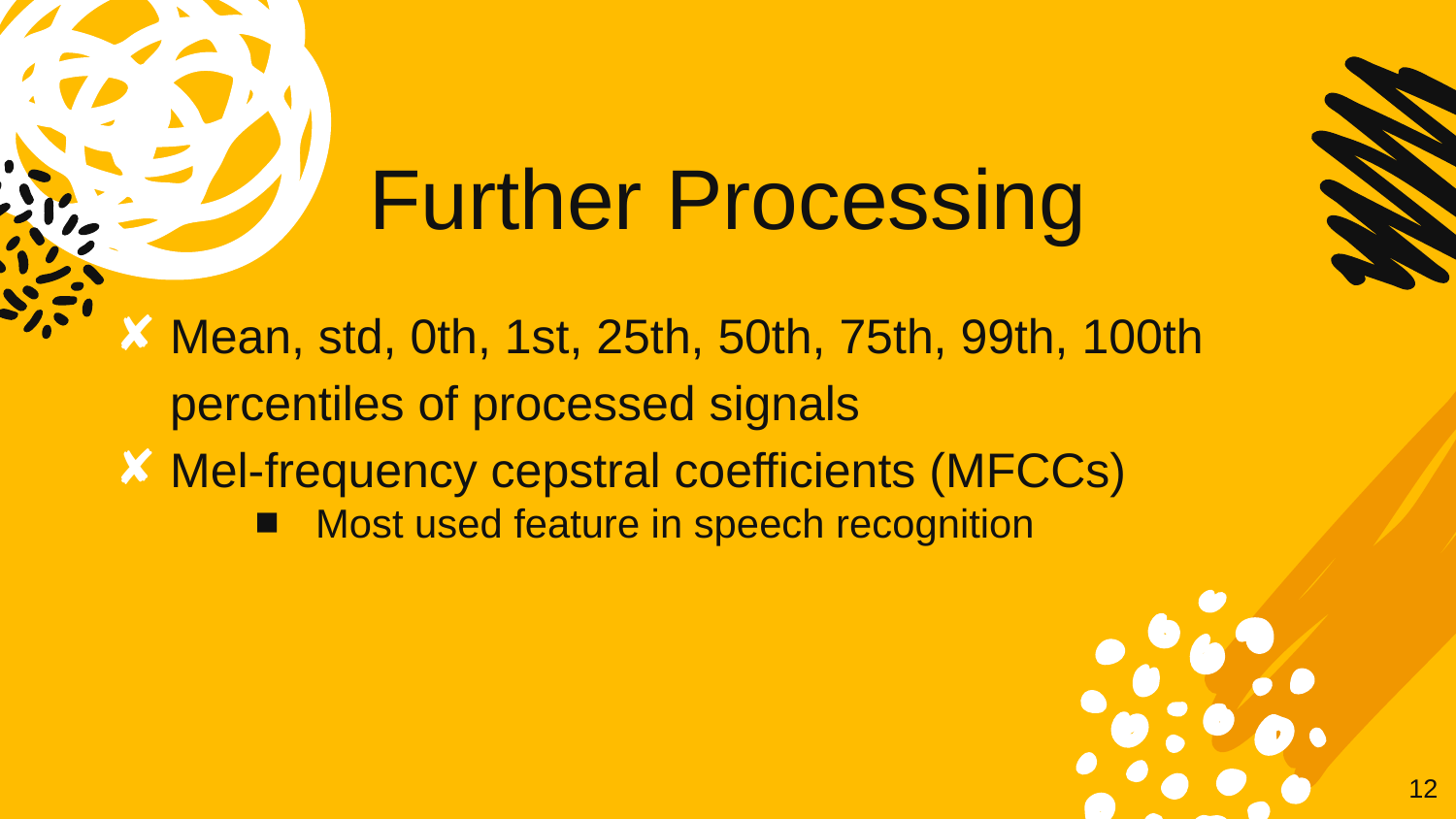

# Further Processing
Mean, std, 0th, 1st, 25th, 50th, 75th, 99th, 100th percentiles of processed signals
Mel-frequency cepstral coefficients (MFCCs)
Most used feature in speech recognition

12